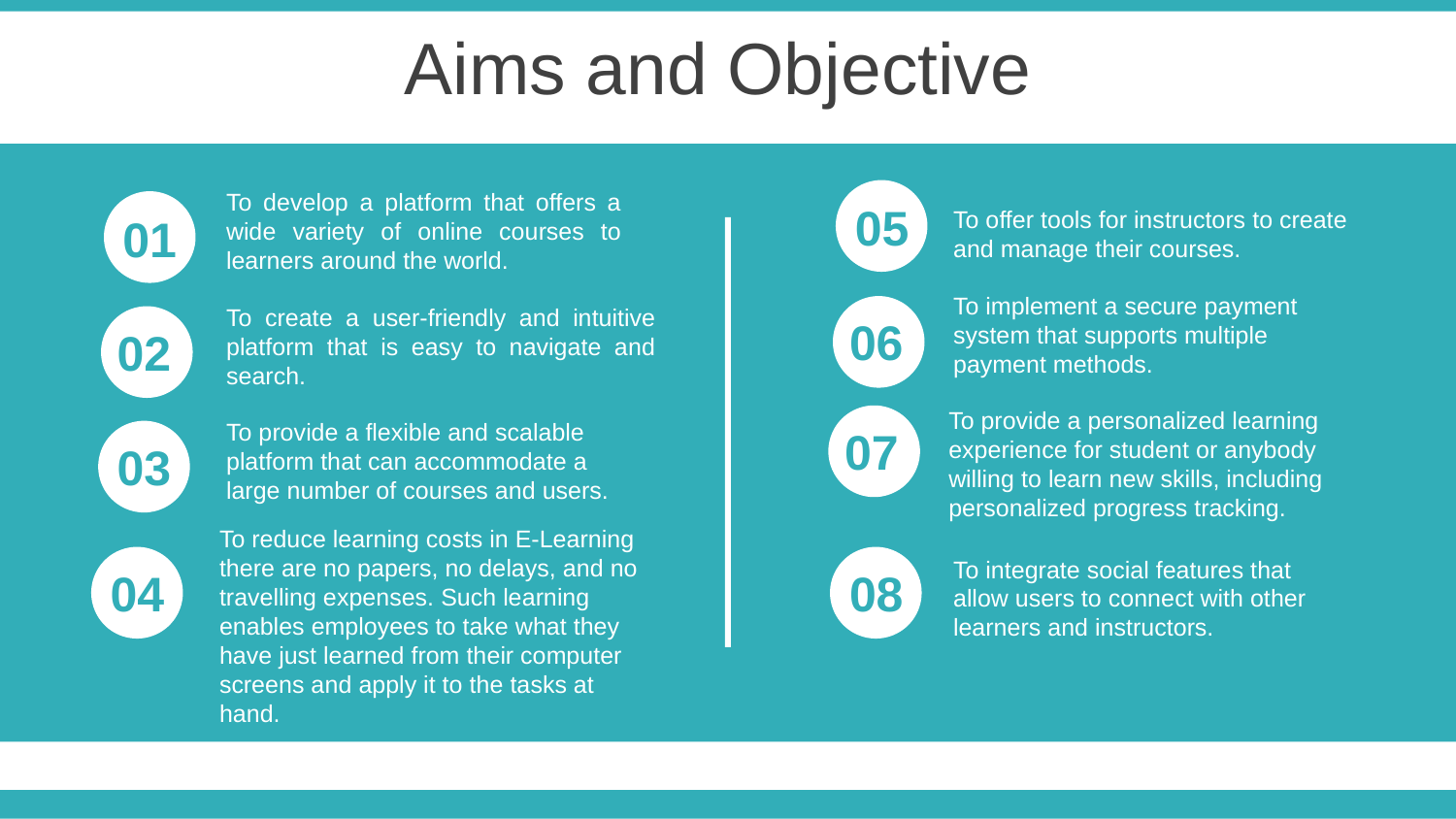

Aims and Objective

To develop a platform that offers a wide variety of online courses to learners around the world.

05

To offer tools for instructors to create and manage their courses.
01

To implement a secure payment system that supports multiple payment methods.
To create a user-friendly and intuitive platform that is easy to navigate and search.

06

02
To provide a personalized learning experience for student or anybody willing to learn new skills, including personalized progress tracking.

To provide a flexible and scalable platform that can accommodate a large number of courses and users.
07

03
To reduce learning costs in E-Learning there are no papers, no delays, and no travelling expenses. Such learning enables employees to take what they have just learned from their computer screens and apply it to the tasks at hand.

To integrate social features that allow users to connect with other learners and instructors.
08
04